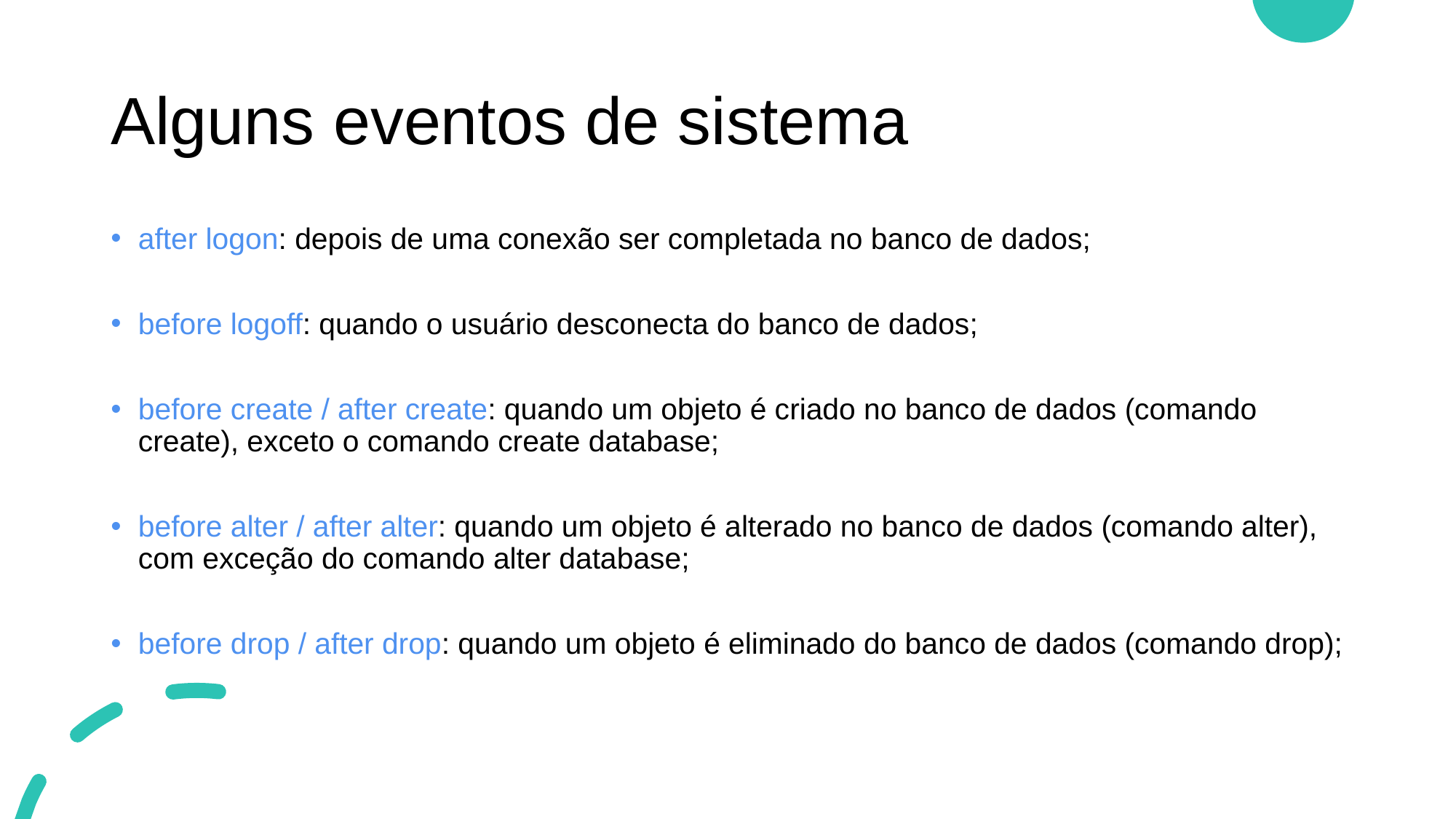

# Alguns eventos de sistema
after logon: depois de uma conexão ser completada no banco de dados;

before logoff: quando o usuário desconecta do banco de dados;

before create / after create: quando um objeto é criado no banco de dados (comando create), exceto o comando create database;

before alter / after alter: quando um objeto é alterado no banco de dados (comando alter), com exceção do comando alter database;

before drop / after drop: quando um objeto é eliminado do banco de dados (comando drop);